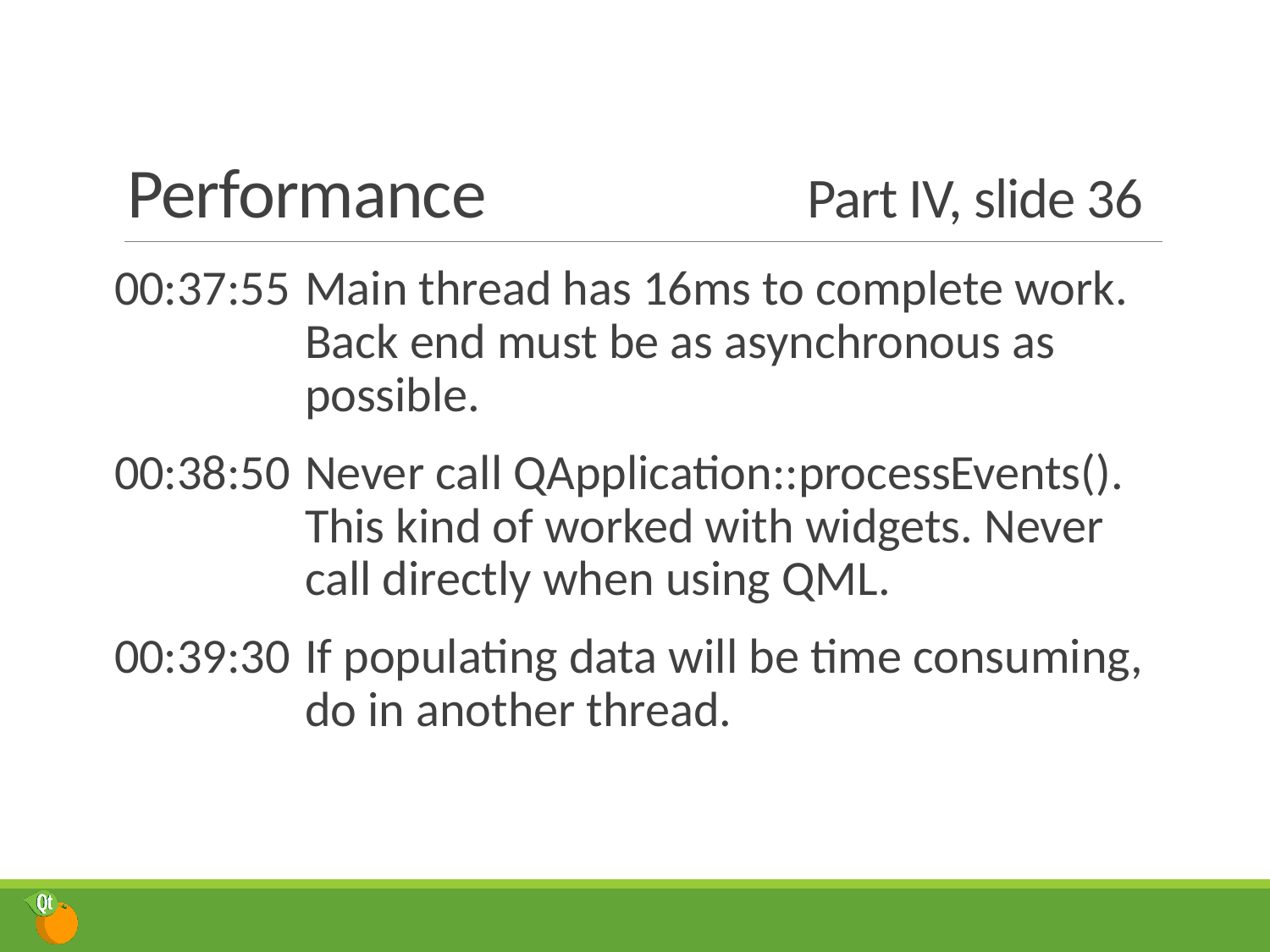

# Performance	Part IV, slide 36
00:37:55	Main thread has 16ms to complete work. Back end must be as asynchronous as possible.
00:38:50	Never call QApplication::processEvents(). This kind of worked with widgets. Never call directly when using QML.
00:39:30	If populating data will be time consuming, do in another thread.